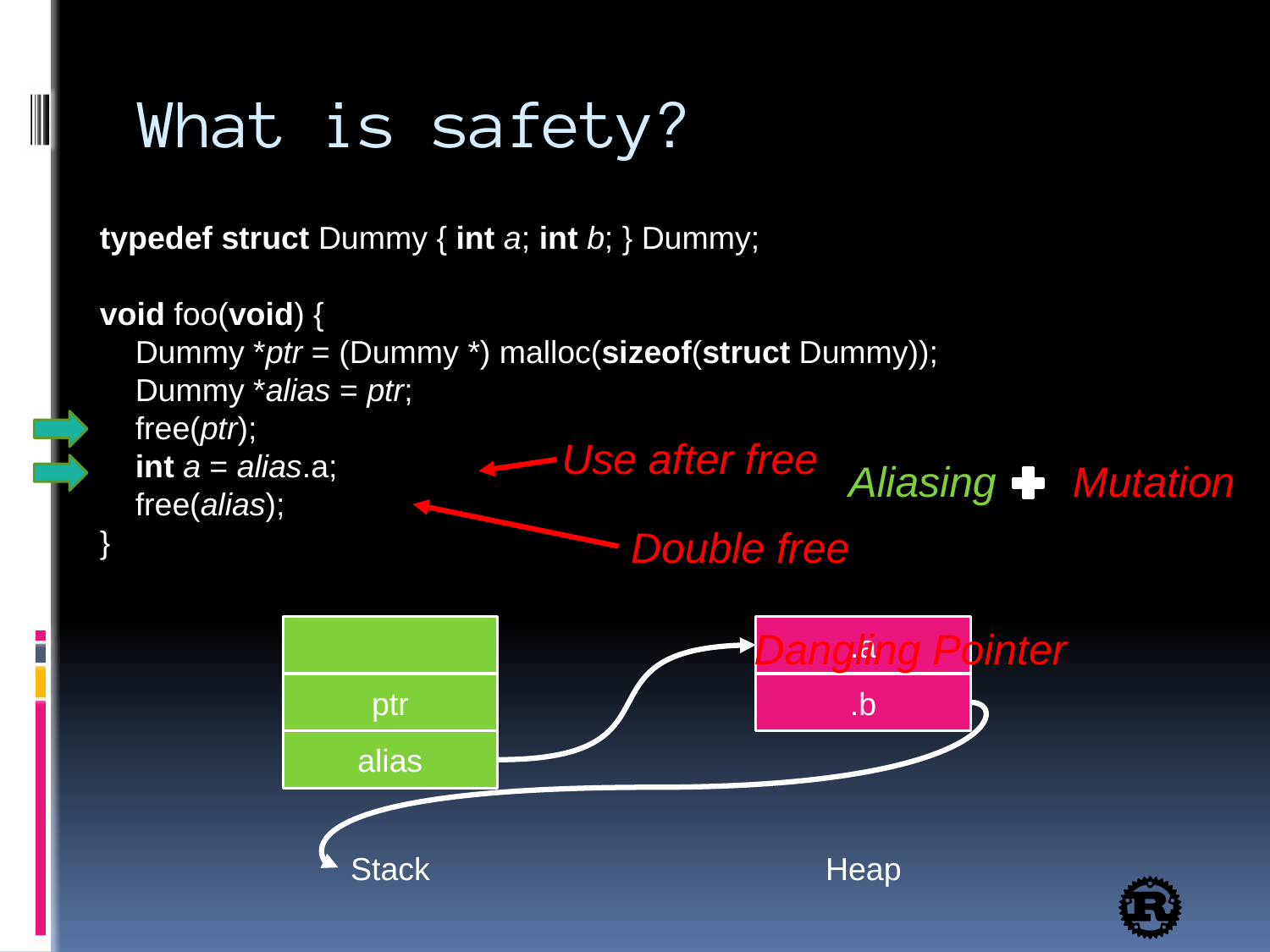

# What is safety?
typedef struct Dummy { int a; int b; } Dummy;

void foo(void) {
    Dummy *ptr = (Dummy *) malloc(sizeof(struct Dummy));
    Dummy *alias = ptr;
    free(ptr);
    int a = alias.a;
    free(alias);
}

Use after free
Aliasing
Mutation

Double free

Dangling Pointer
.a
ptr
.b
alias
Stack
Heap